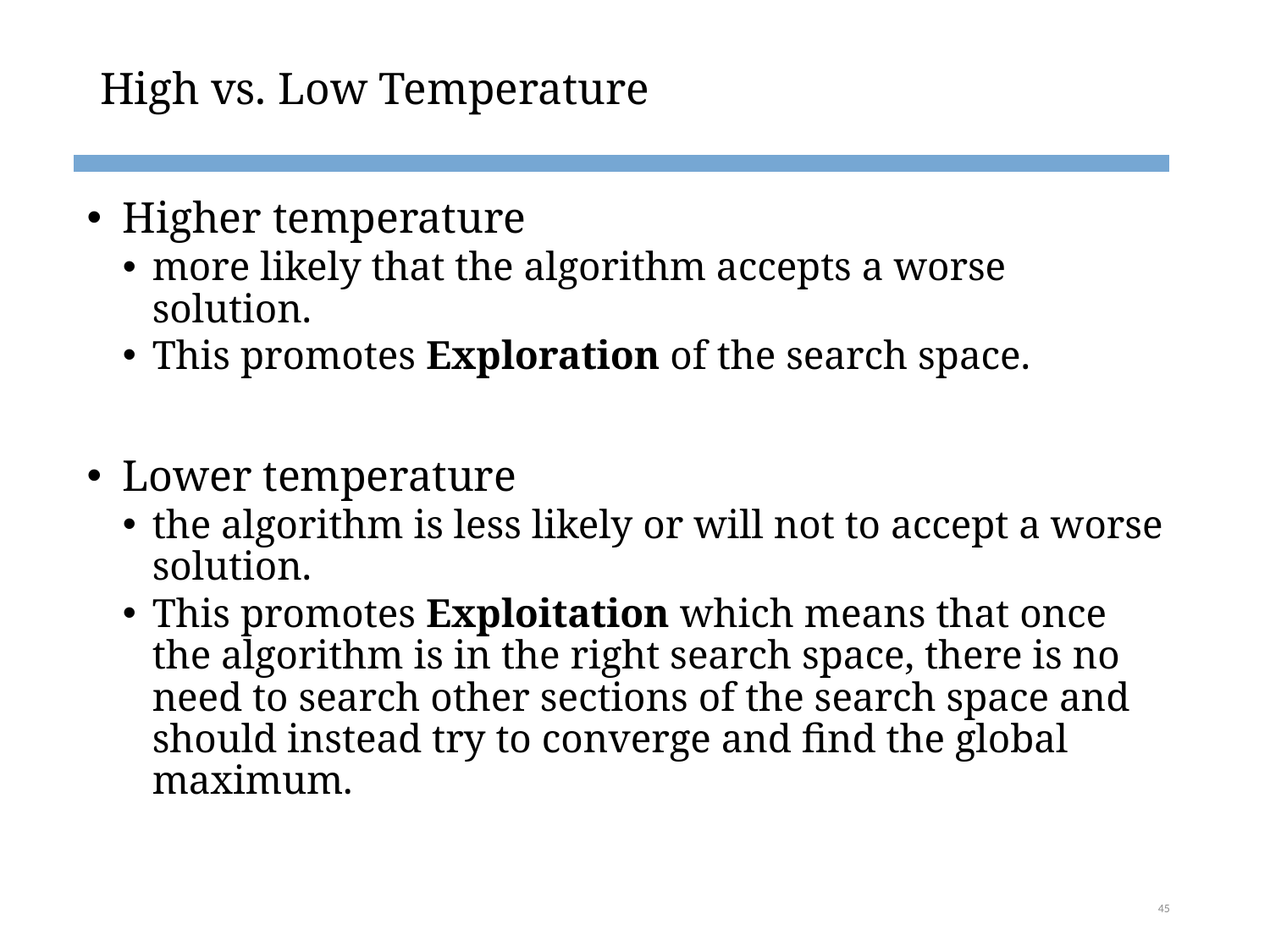

# High vs. Low Temperature
Higher temperature
more likely that the algorithm accepts a worse solution.
This promotes Exploration of the search space.

Lower temperature
the algorithm is less likely or will not to accept a worse solution.
This promotes Exploitation which means that once the algorithm is in the right search space, there is no need to search other sections of the search space and should instead try to converge and find the global maximum.
45